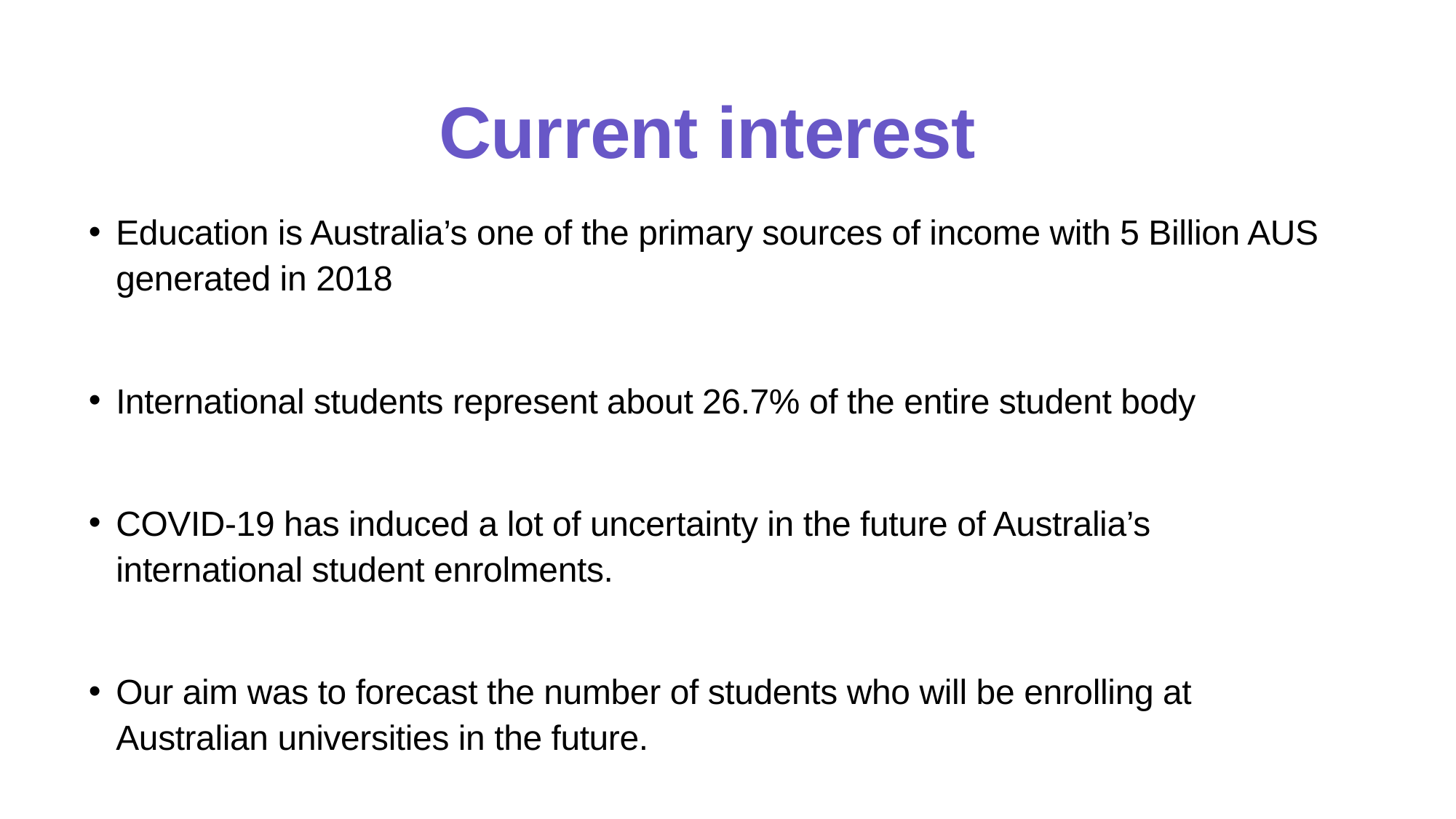

# Current interest
Education is Australia’s one of the primary sources of income with 5 Billion AUS generated in 2018

International students represent about 26.7% of the entire student body

COVID-19 has induced a lot of uncertainty in the future of Australia’s international student enrolments.

Our aim was to forecast the number of students who will be enrolling at Australian universities in the future.